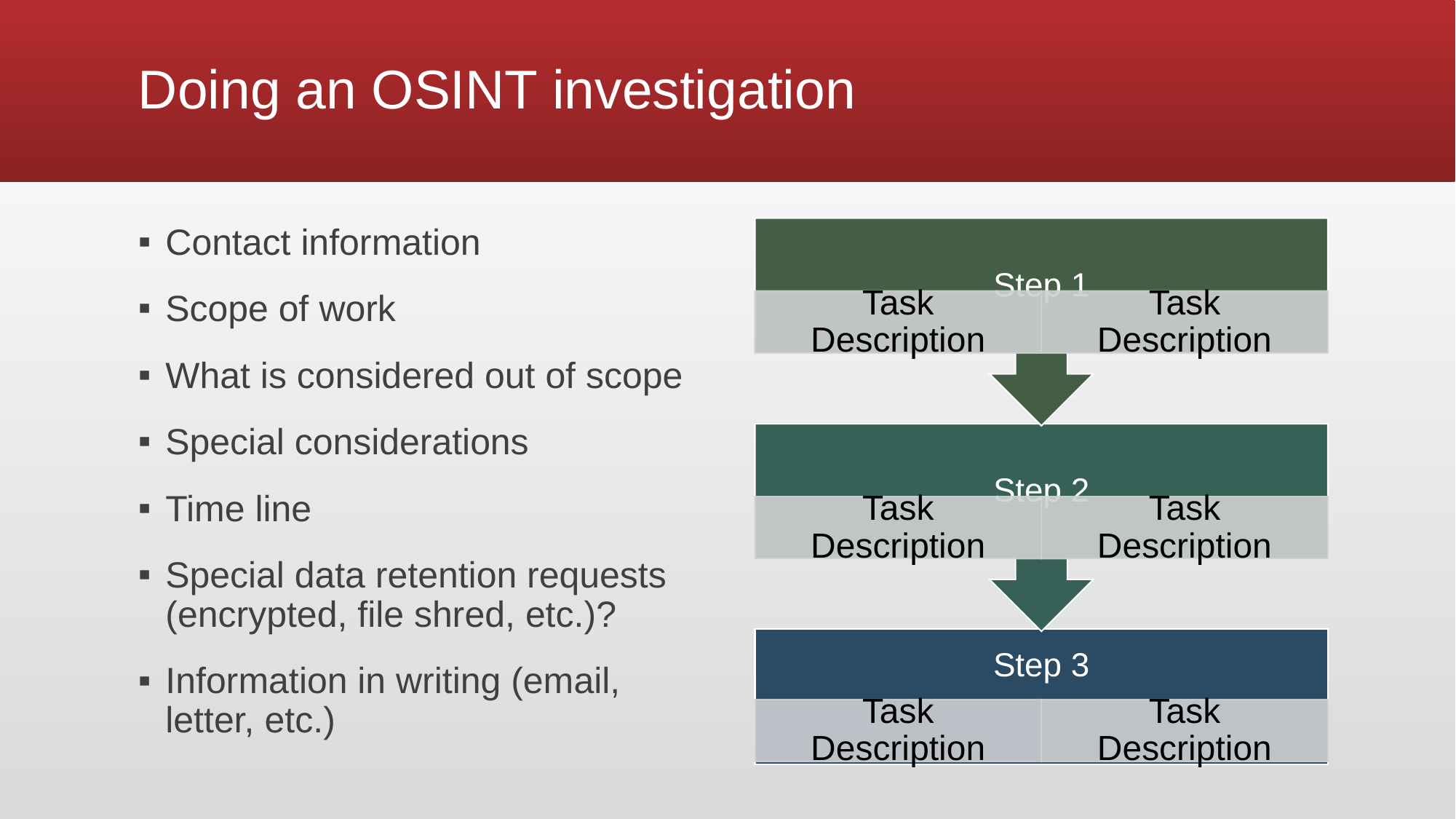

# Doing an OSINT investigation
Contact information
Scope of work
What is considered out of scope
Special considerations
Time line
Special data retention requests (encrypted, file shred, etc.)?
Information in writing (email, letter, etc.)
Step 3
Task Description
Task Description
Step 2
Task Description
Task Description
Step 1
Task Description
Task Description